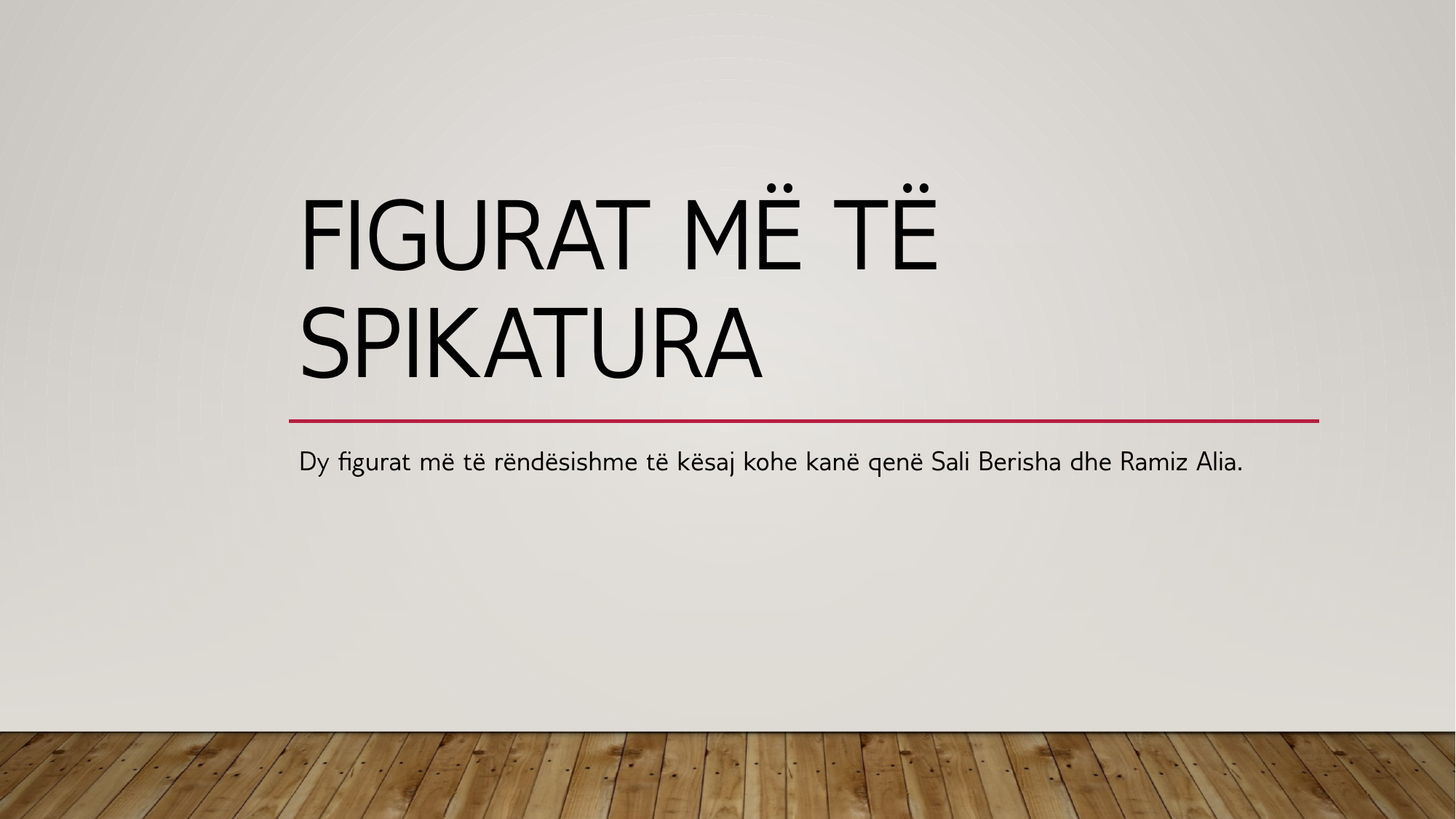

# Figurat më të spikatura
Dy figurat më të rëndësishme të kësaj kohe kanë qenë Sali Berisha dhe Ramiz Alia.